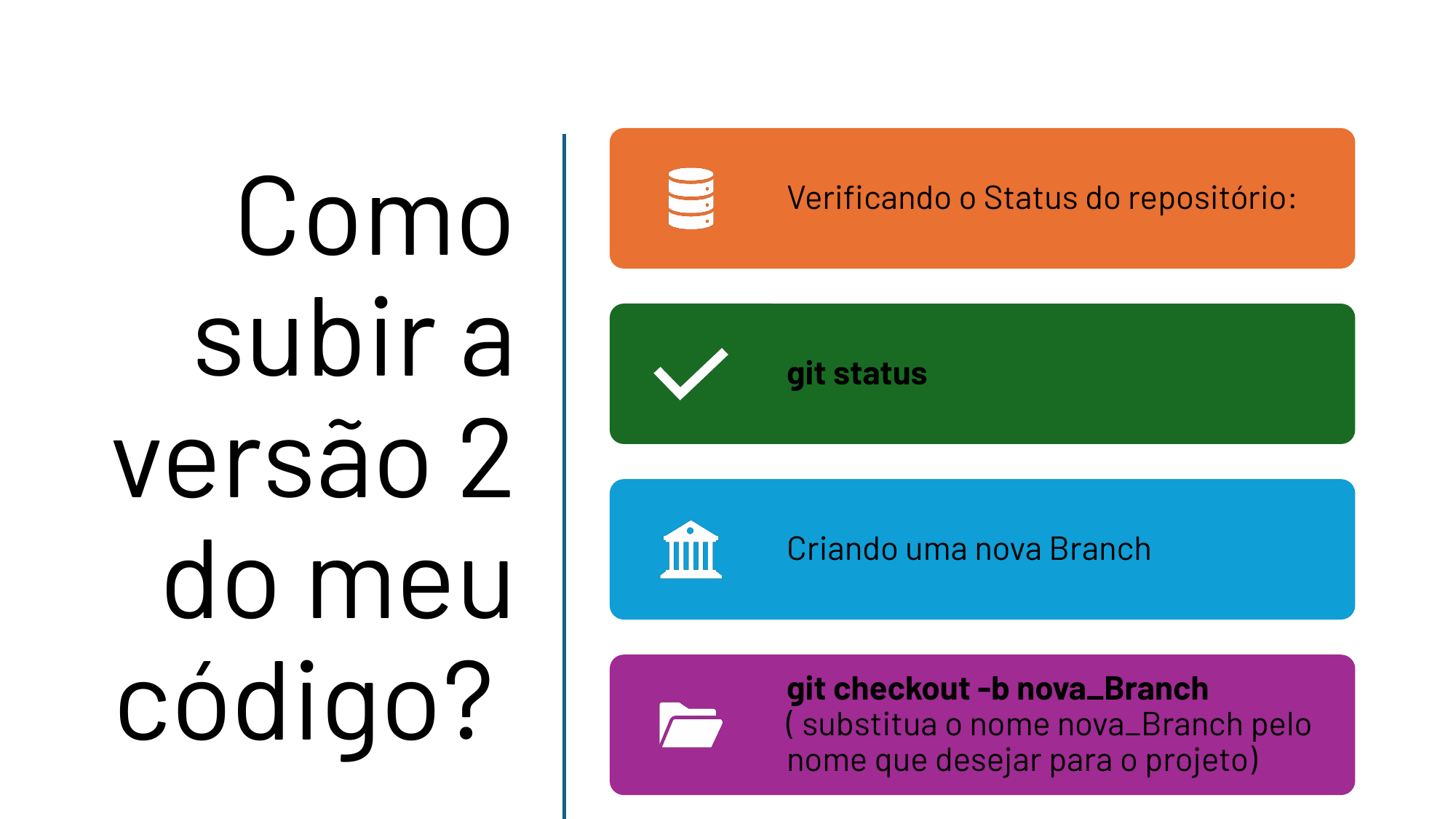

# Como subir a versão 2 do meu código?
Verificando o Status do repositório:
git status
Criando uma nova Branch
git checkout -b nova_Branch ( substitua o nome nova_Branch pelo nome que desejar para o projeto)